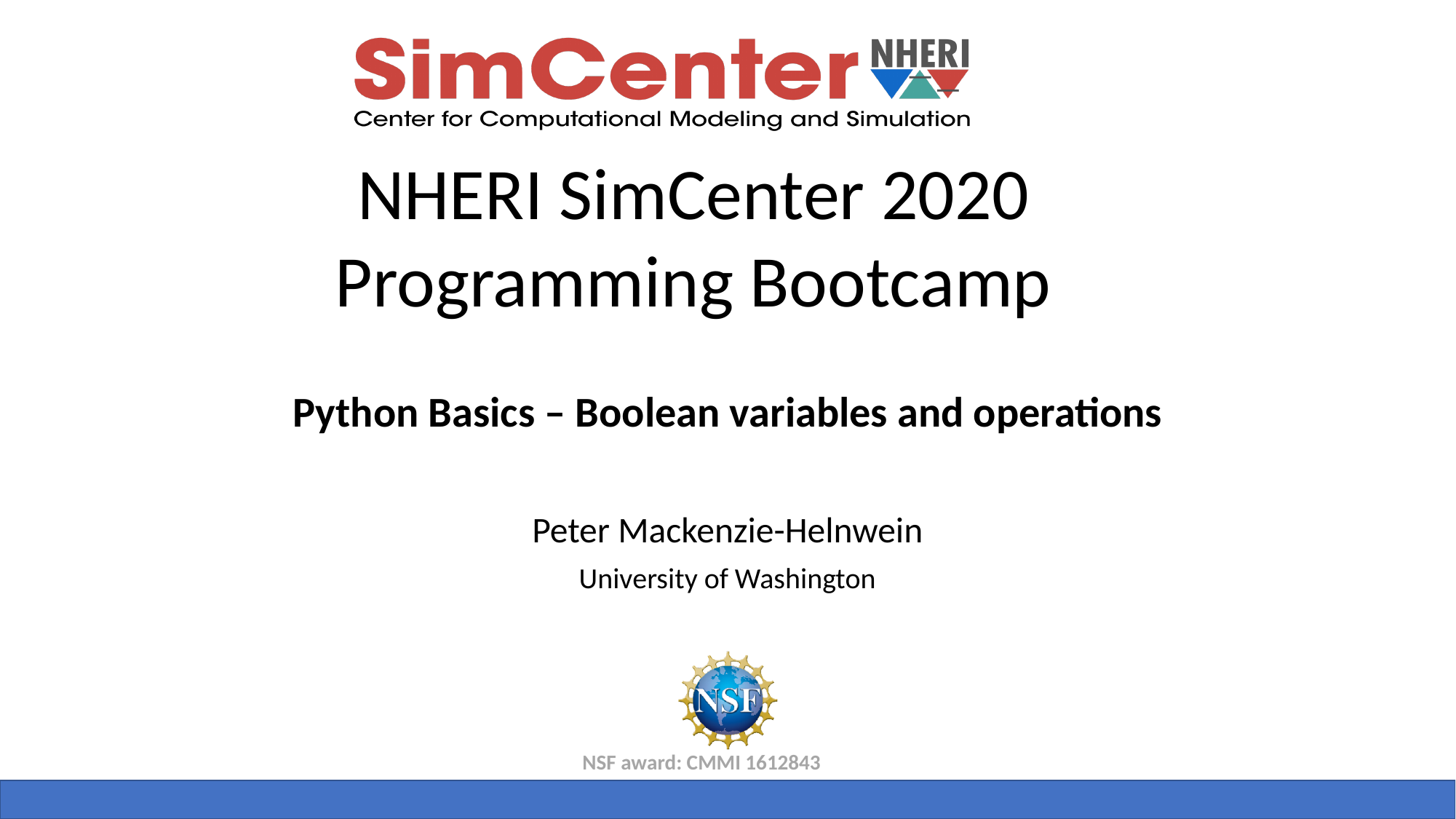

Python Basics – Boolean variables and operations
Peter Mackenzie-Helnwein
University of Washington